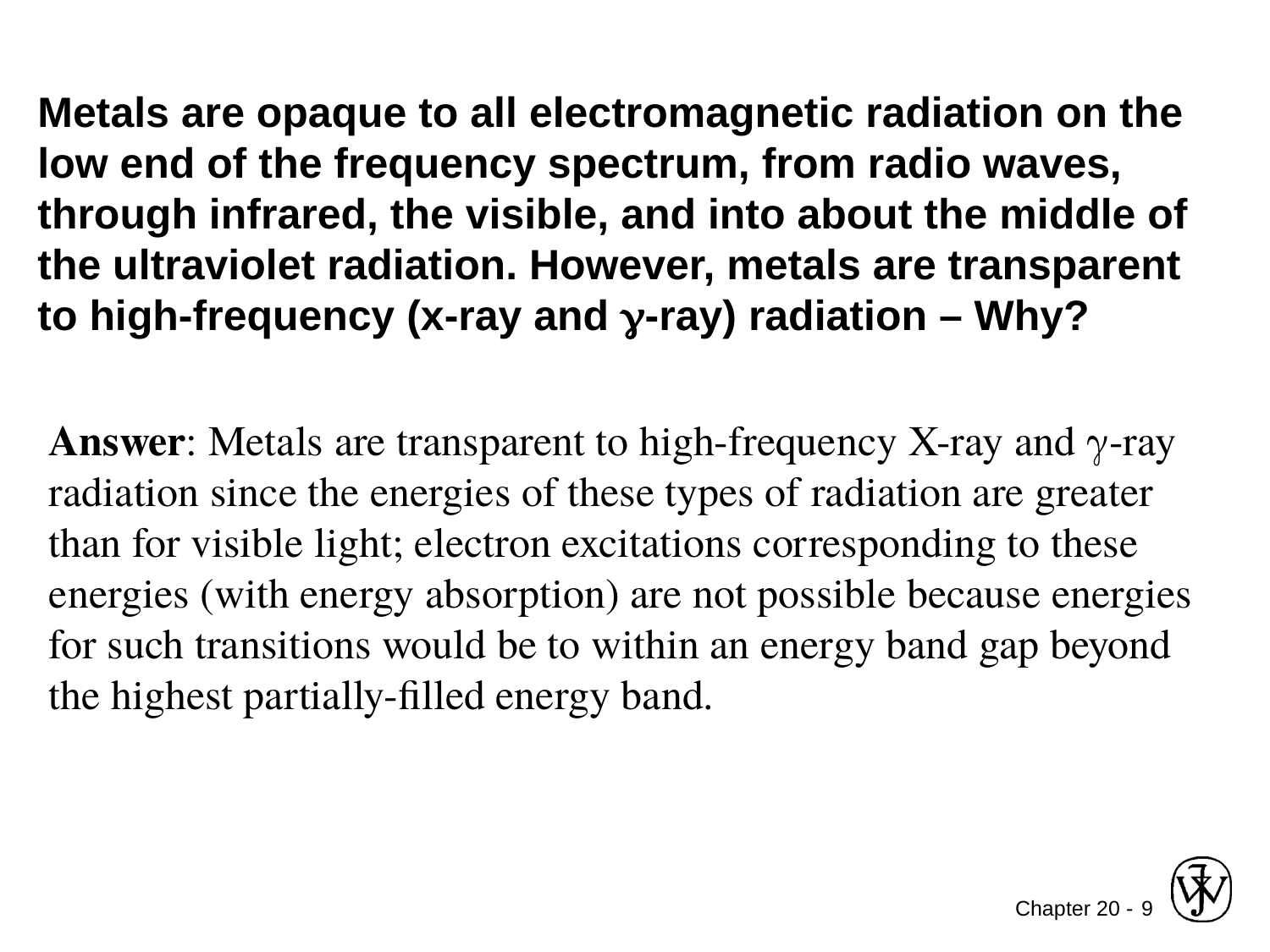

Metals are opaque to all electromagnetic radiation on the low end of the frequency spectrum, from radio waves, through infrared, the visible, and into about the middle of the ultraviolet radiation. However, metals are transparent to high-frequency (x-ray and γ-ray) radiation – Why?
Answer: Metals are transparent to high-frequency X-ray and γ-ray radiation since the energies of these types of radiation are greater than for visible light; electron excitations corresponding to these energies (with energy absorption) are not possible because energies for such transitions would be to within an energy band gap beyond the highest partially-filled energy band.
9